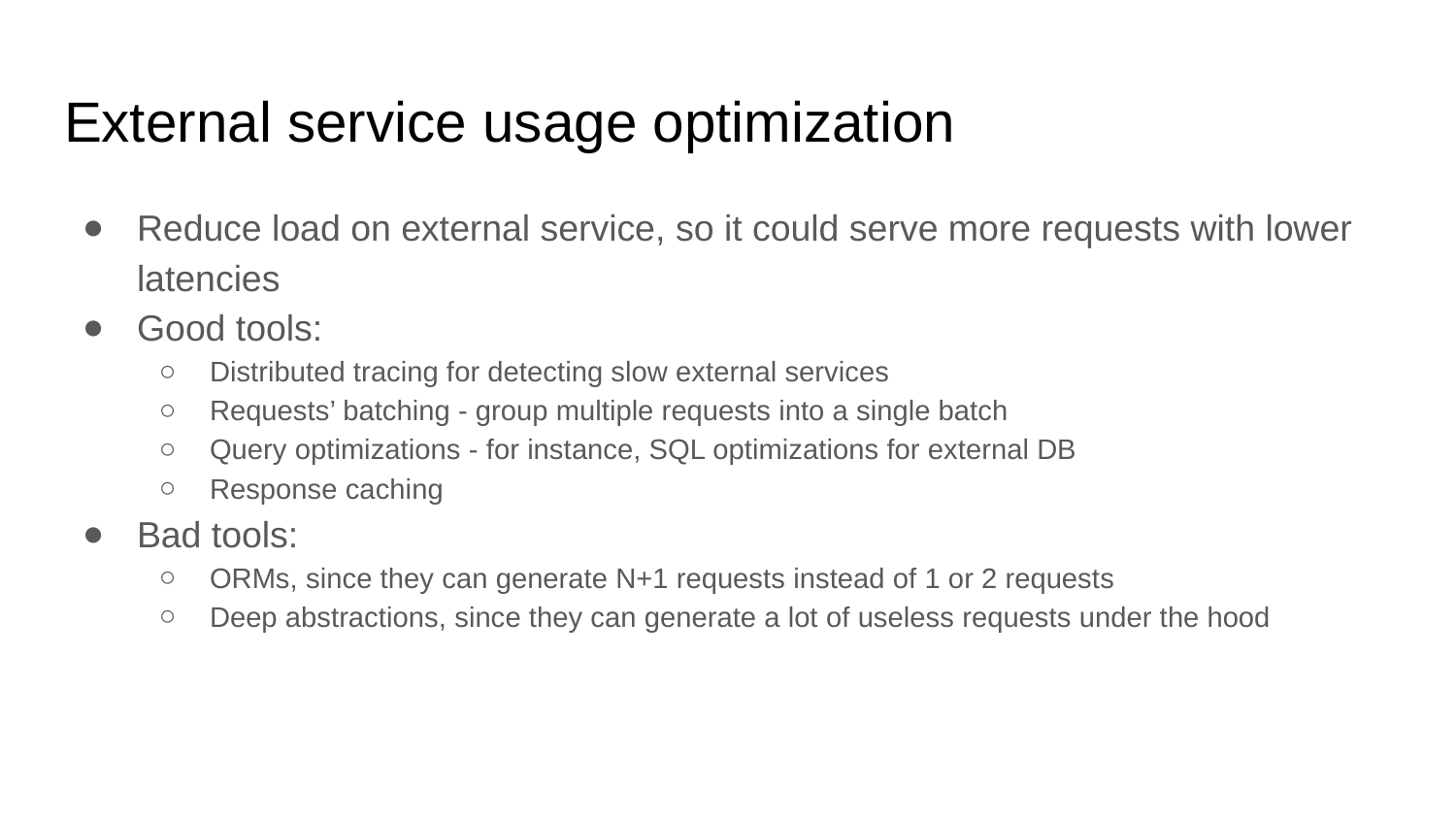

# External service usage optimization
Reduce load on external service, so it could serve more requests with lower latencies
Good tools:
Distributed tracing for detecting slow external services
Requests’ batching - group multiple requests into a single batch
Query optimizations - for instance, SQL optimizations for external DB
Response caching
Bad tools:
ORMs, since they can generate N+1 requests instead of 1 or 2 requests
Deep abstractions, since they can generate a lot of useless requests under the hood